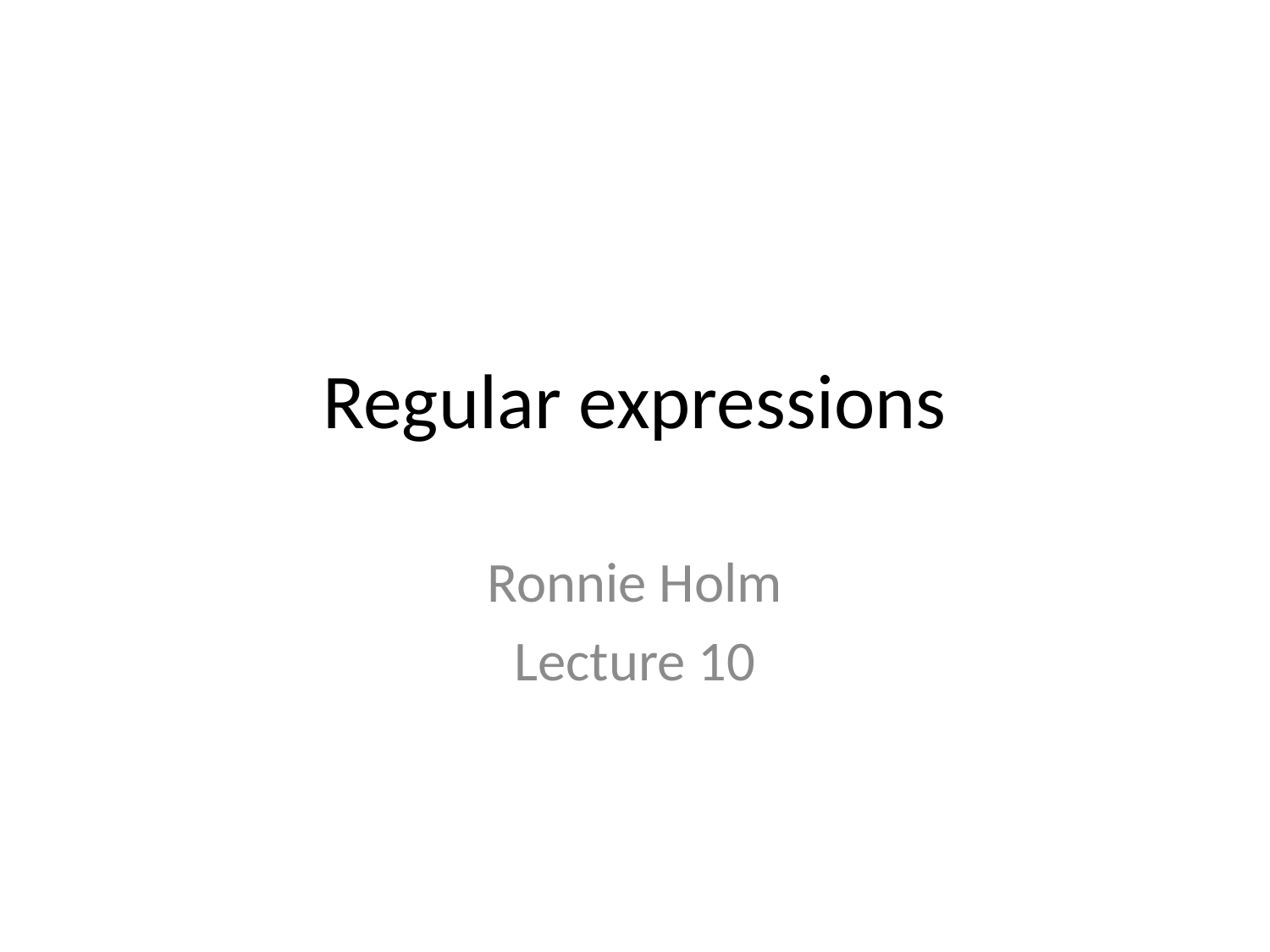

# Regular expressions
Ronnie Holm
Lecture 10